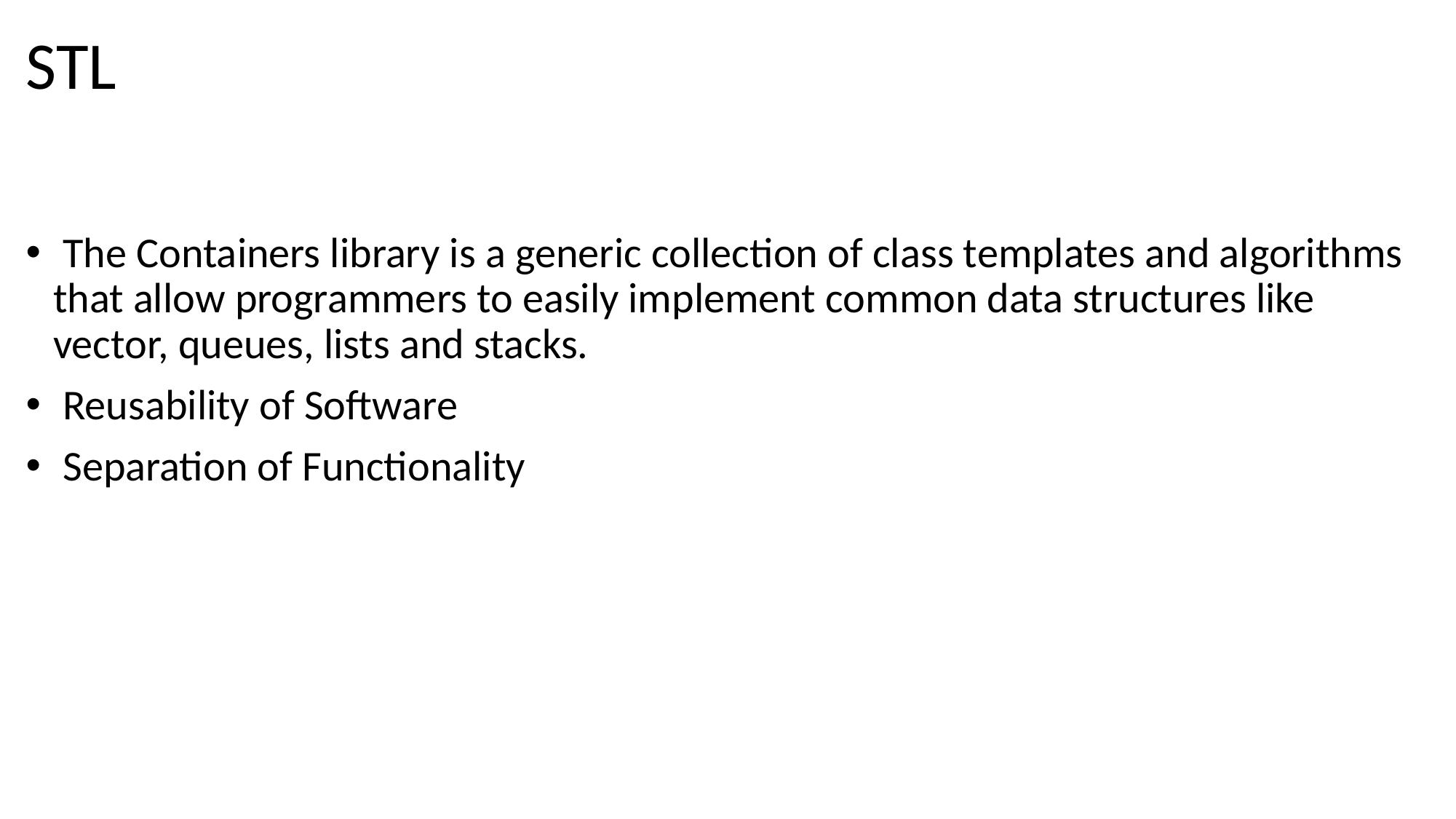

# STL
 The Containers library is a generic collection of class templates and algorithms that allow programmers to easily implement common data structures like vector, queues, lists and stacks.
 Reusability of Software
 Separation of Functionality